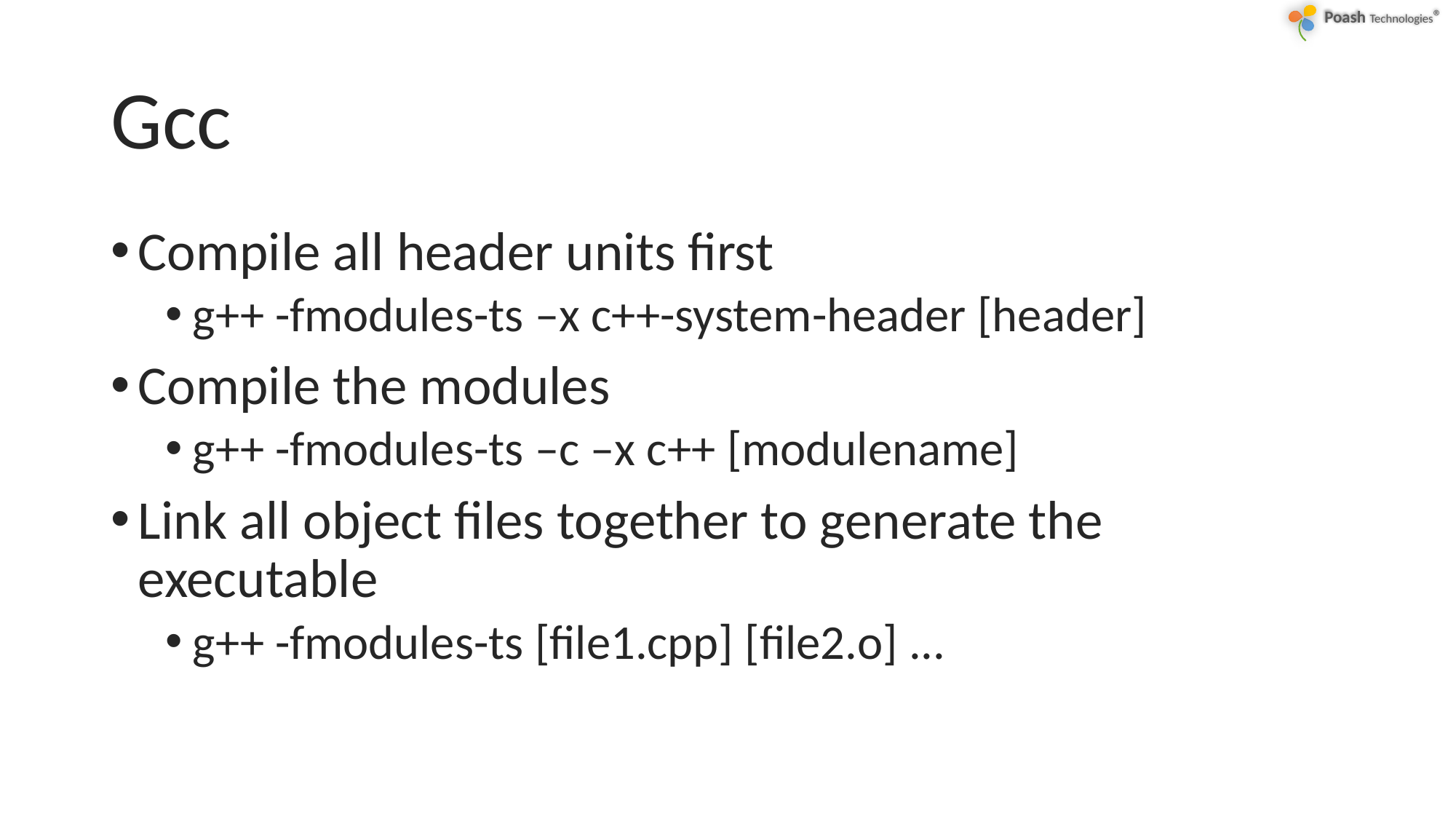

# Gcc
Compile all header units first
g++ -fmodules-ts –x c++-system-header [header]
Compile the modules
g++ -fmodules-ts –c –x c++ [modulename]
Link all object files together to generate the executable
g++ -fmodules-ts [file1.cpp] [file2.o] ...